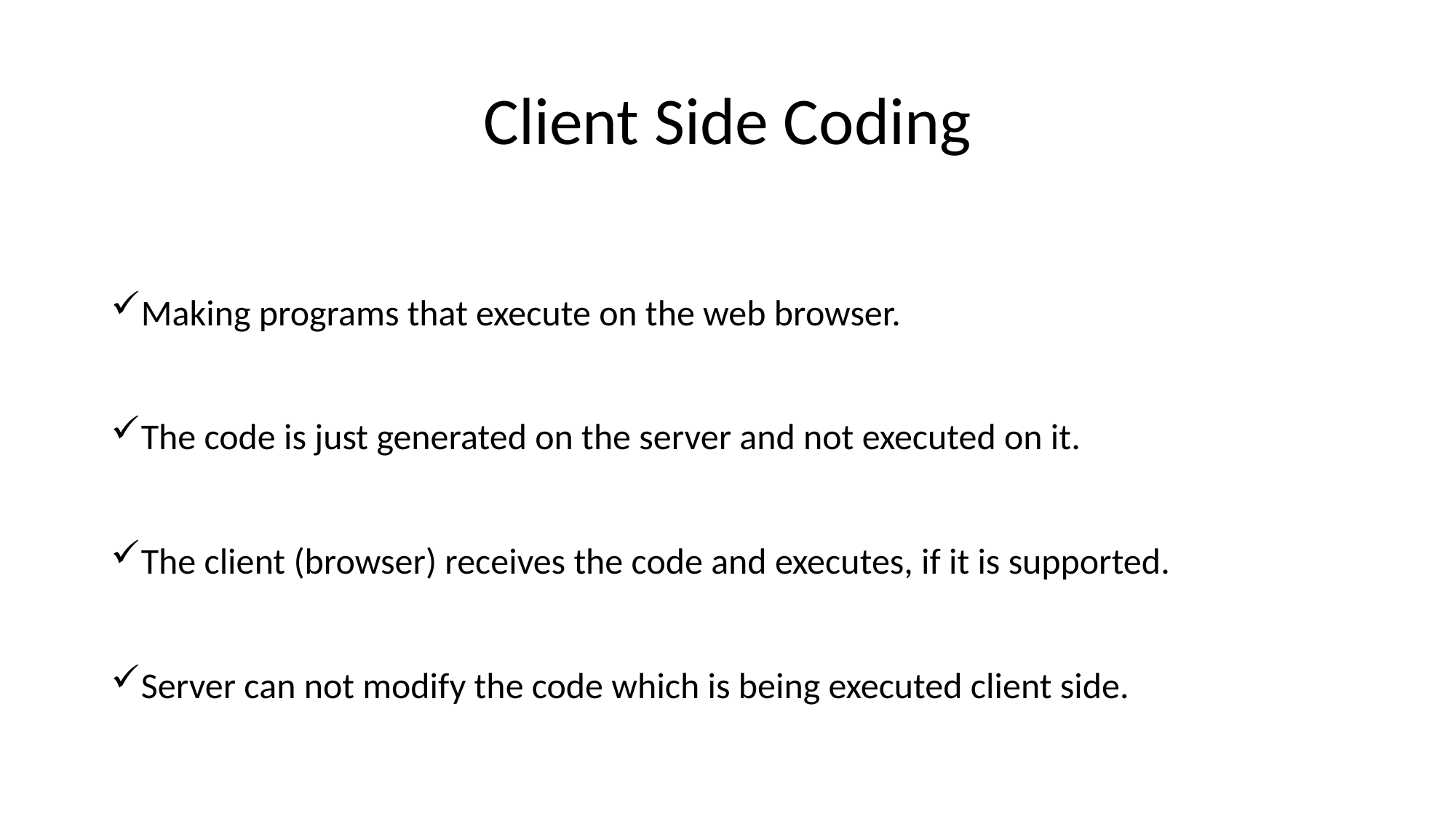

# Client Side Coding
Making programs that execute on the web browser.
The code is just generated on the server and not executed on it.
The client (browser) receives the code and executes, if it is supported.
Server can not modify the code which is being executed client side.